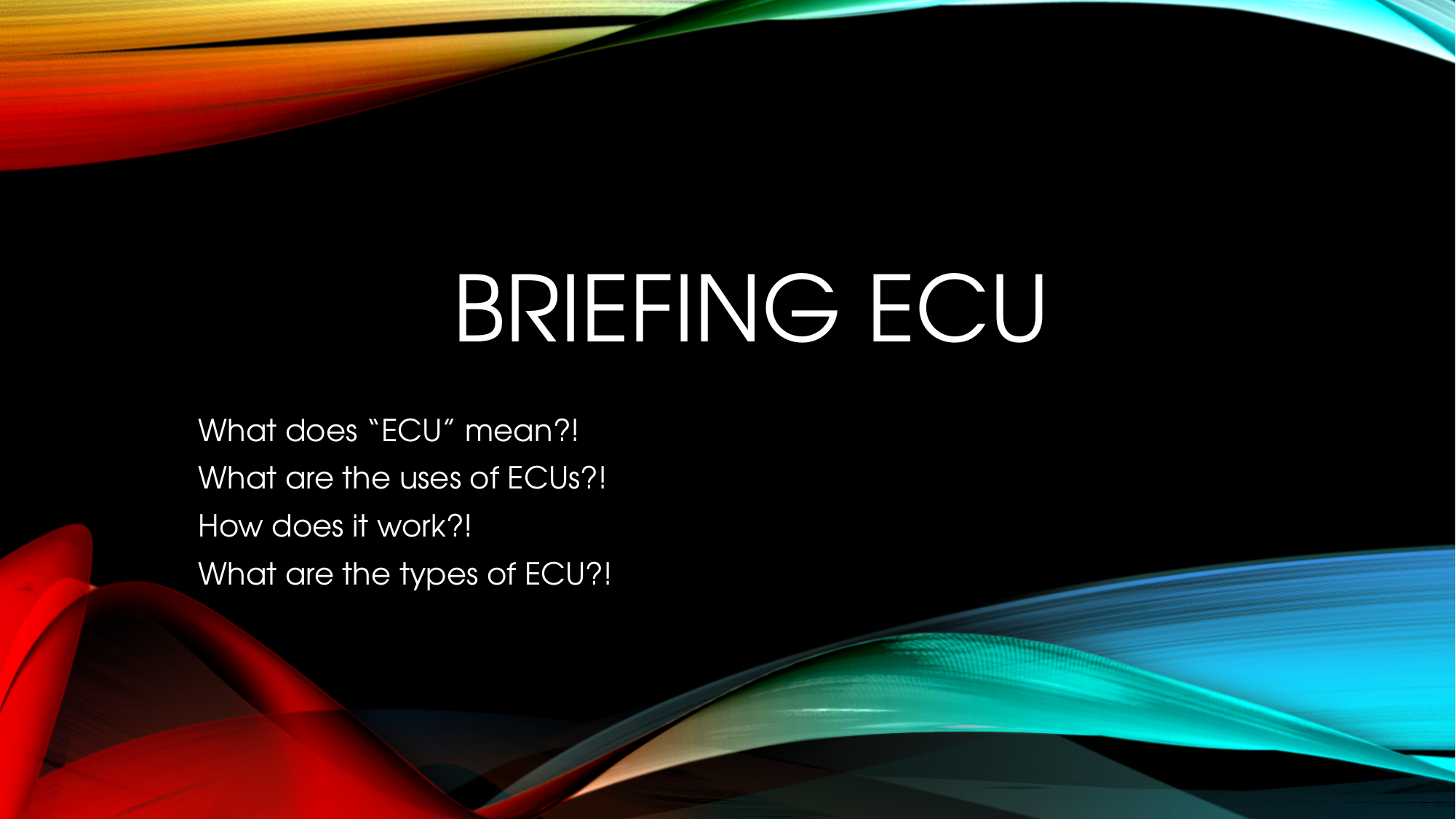

# Briefing ECU
What does “ECU” mean?!
What are the uses of ECUs?!
How does it work?!
What are the types of ECU?!